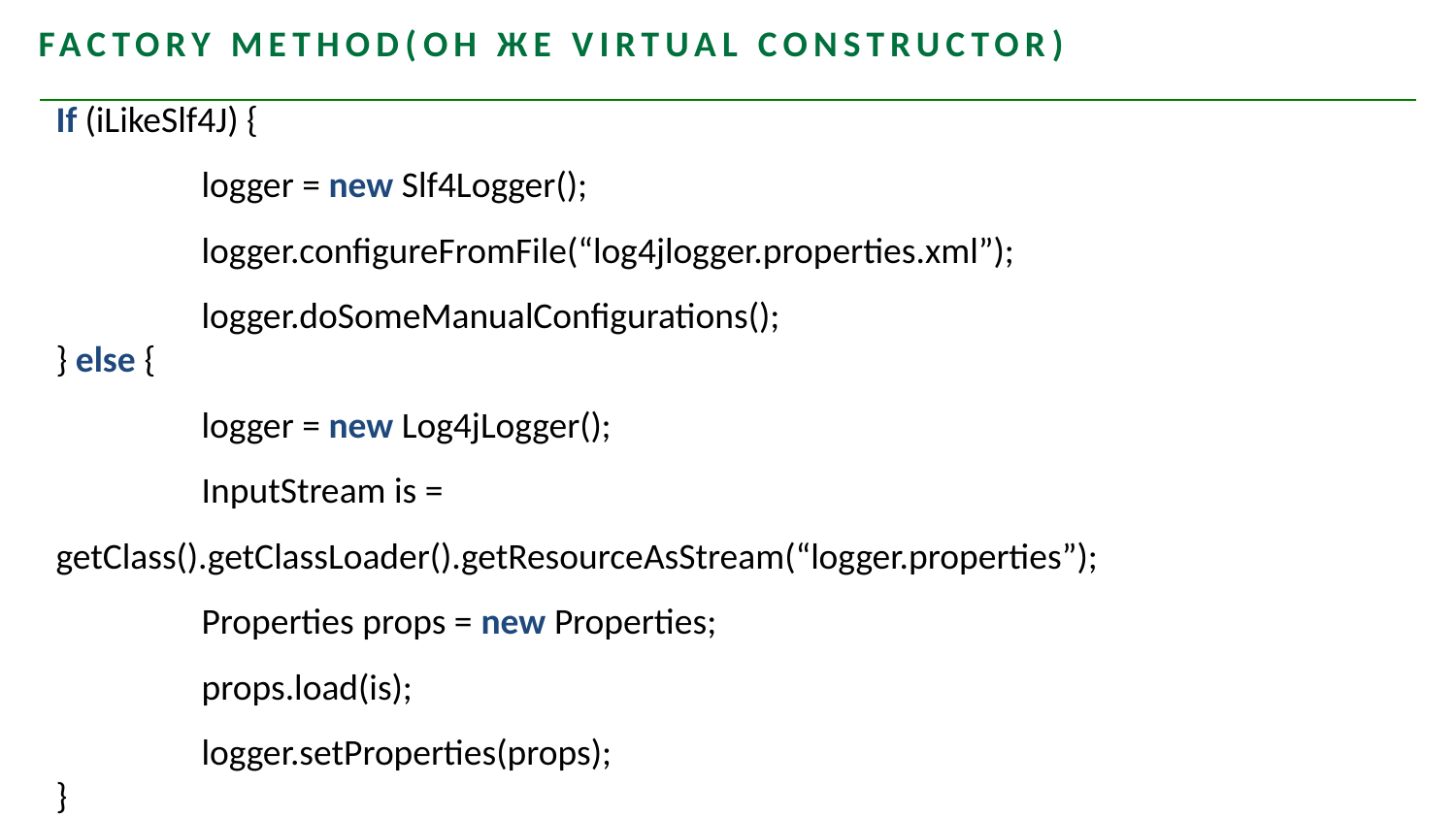

Factory Method(он же Virtual Constructor)
If (iLikeSlf4J) {
	logger = new Slf4Logger();
	logger.configureFromFile(“log4jlogger.properties.xml”);
	logger.doSomeManualConfigurations();
} else {
	logger = new Log4jLogger();
	InputStream is = 	getClass().getClassLoader().getResourceAsStream(“logger.properties”);
	Properties props = new Properties;
	props.load(is);
	logger.setProperties(props);
}